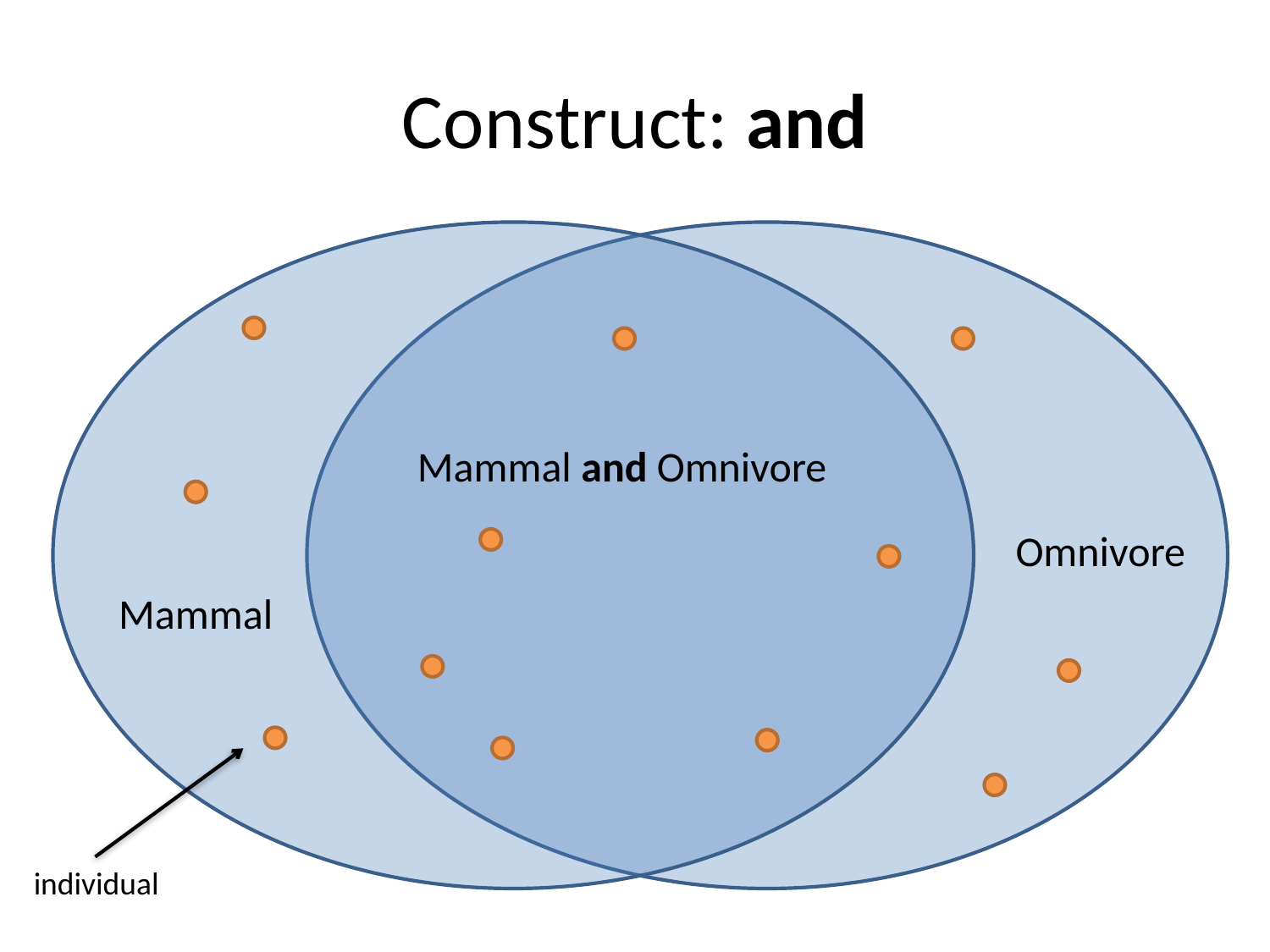

# Construct: and

Mammal and Omnivore

Omnivore

Mammal

individual